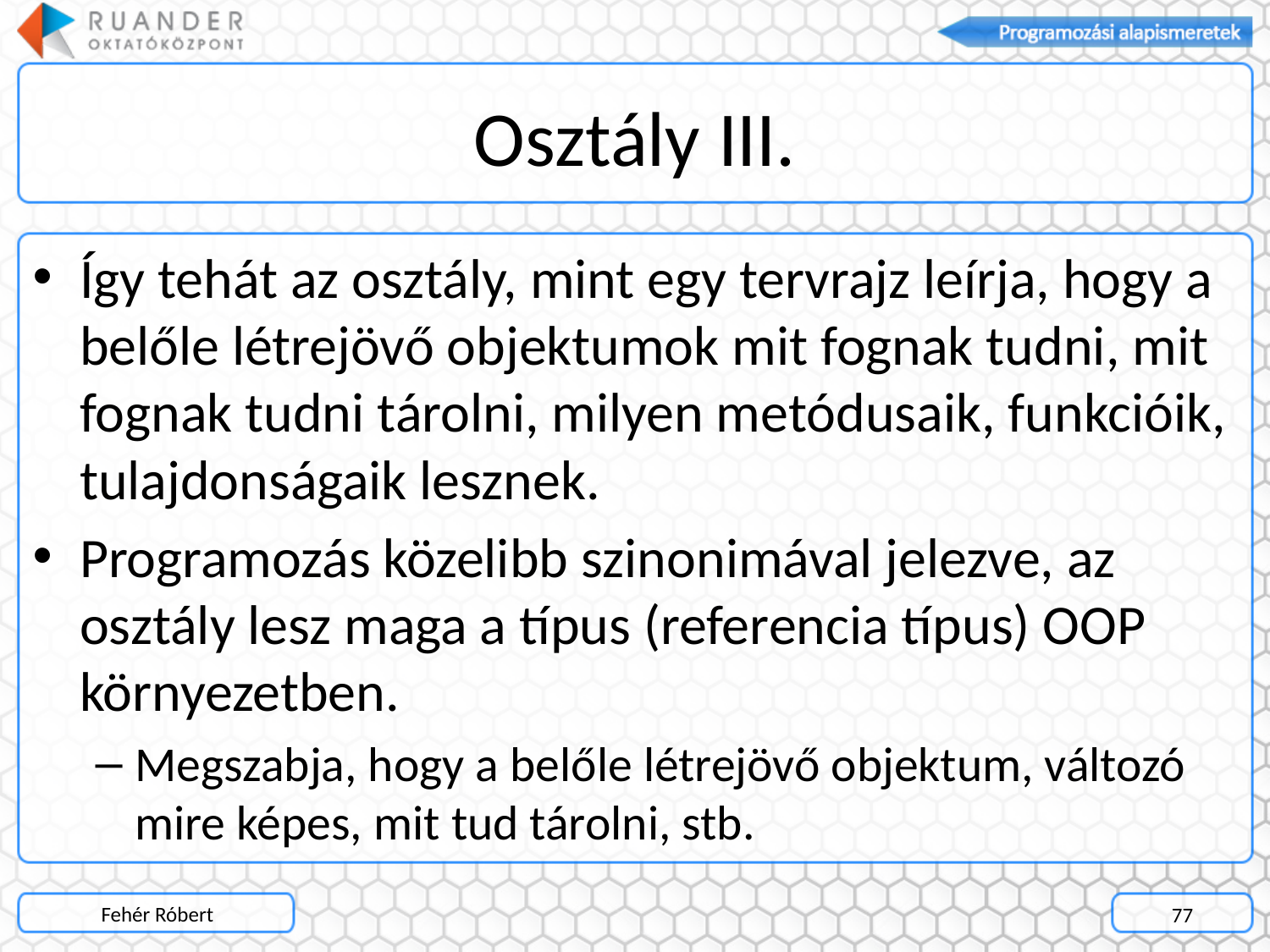

# Osztály III.
Így tehát az osztály, mint egy tervrajz leírja, hogy a belőle létrejövő objektumok mit fognak tudni, mit fognak tudni tárolni, milyen metódusaik, funkcióik, tulajdonságaik lesznek.
Programozás közelibb szinonimával jelezve, az osztály lesz maga a típus (referencia típus) OOP környezetben.
Megszabja, hogy a belőle létrejövő objektum, változó mire képes, mit tud tárolni, stb.
Fehér Róbert
77